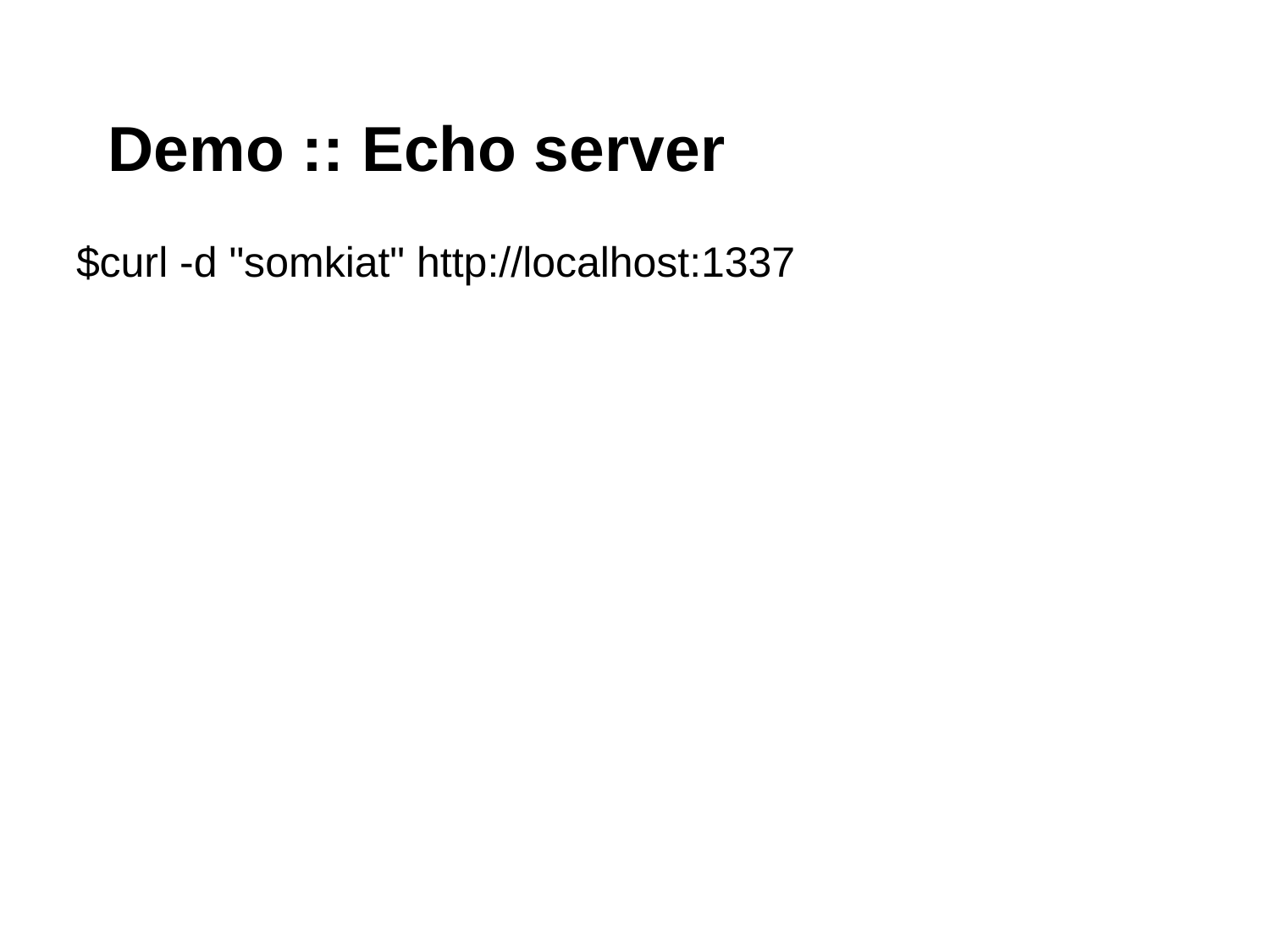

# Demo :: Echo server
$curl -d "somkiat" http://localhost:1337